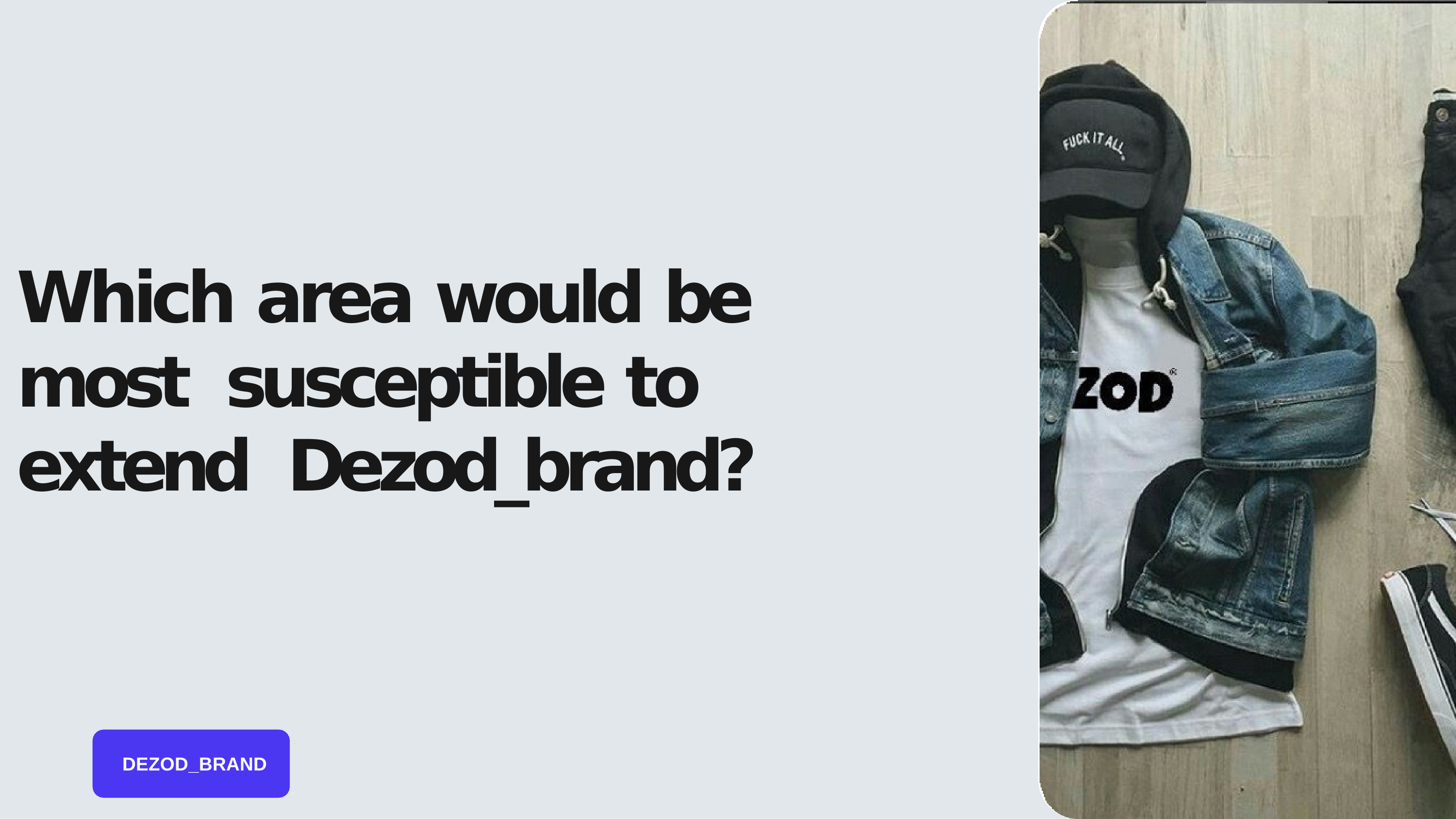

# Which area would be most  susceptible to extend  Dezod_brand?

DEZOD_BRAND